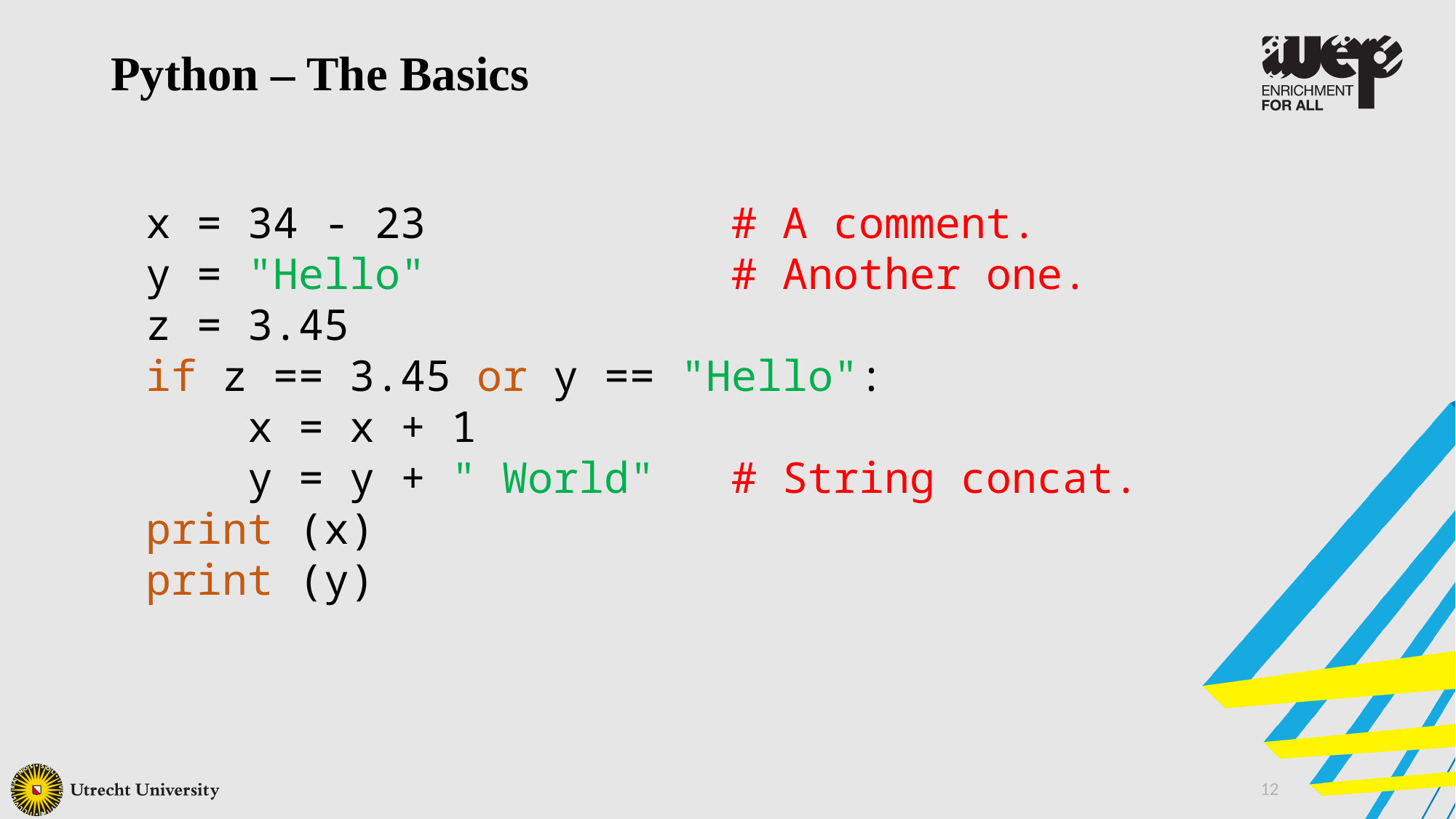

Python – The Basics
x = 34 - 23            # A comment.
y = "Hello"            # Another one.
z = 3.45
if z == 3.45 or y == "Hello":
    x = x + 1
    y = y + " World"   # String concat.
print (x)
print (y)
12